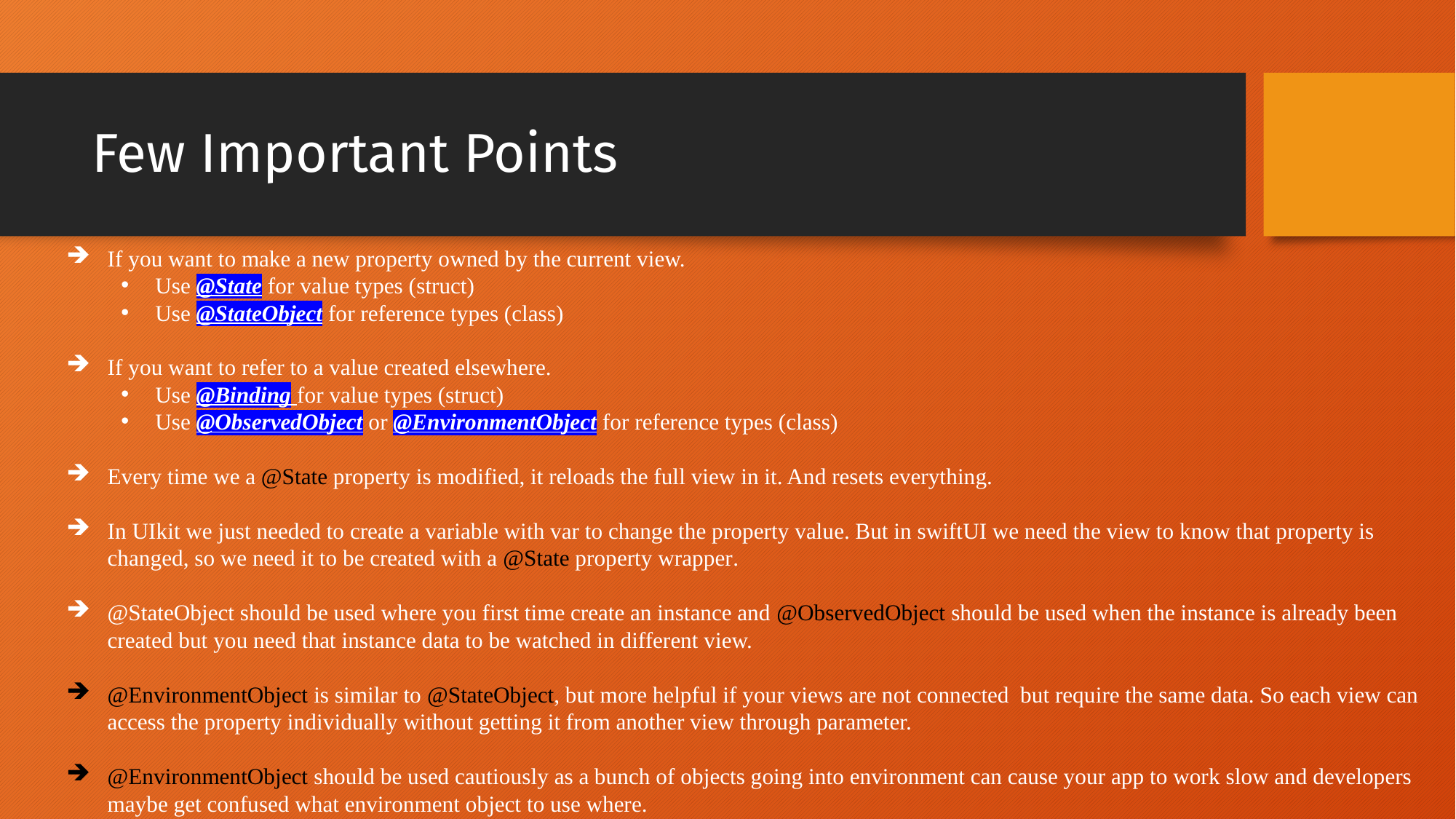

# Few Important Points
If you want to make a new property owned by the current view.
Use @State for value types (struct)
Use @StateObject for reference types (class)

If you want to refer to a value created elsewhere.
Use @Binding for value types (struct)
Use @ObservedObject or @EnvironmentObject for reference types (class)

Every time we a @State property is modified, it reloads the full view in it. And resets everything.

In UIkit we just needed to create a variable with var to change the property value. But in swiftUI we need the view to know that property is changed, so we need it to be created with a @State property wrapper.

@StateObject should be used where you first time create an instance and @ObservedObject should be used when the instance is already been created but you need that instance data to be watched in different view.

@EnvironmentObject is similar to @StateObject, but more helpful if your views are not connected  but require the same data. So each view can access the property individually without getting it from another view through parameter.

@EnvironmentObject should be used cautiously as a bunch of objects going into environment can cause your app to work slow and developers maybe get confused what environment object to use where.